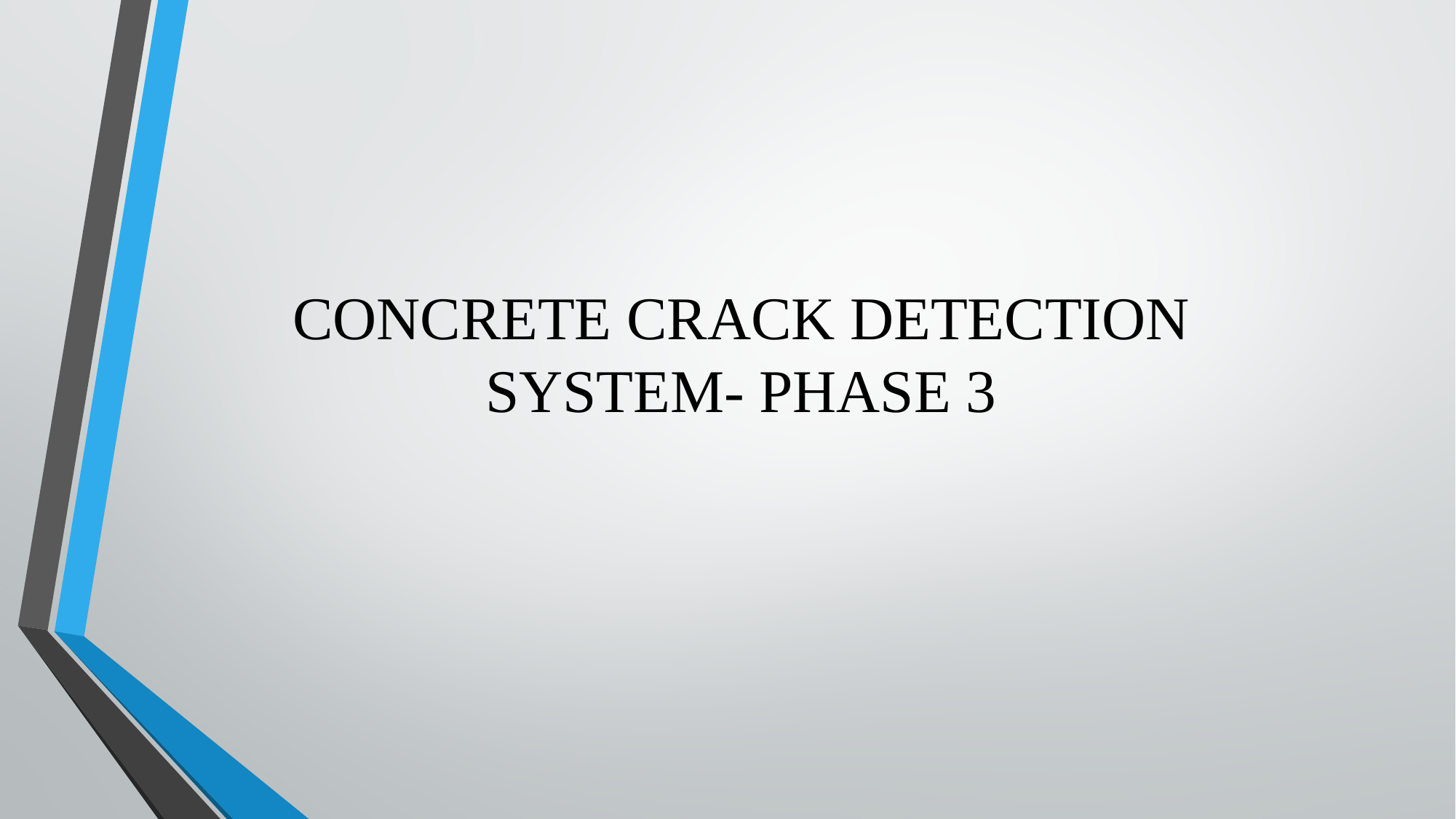

# CONCRETE CRACK DETECTION SYSTEM- PHASE 3